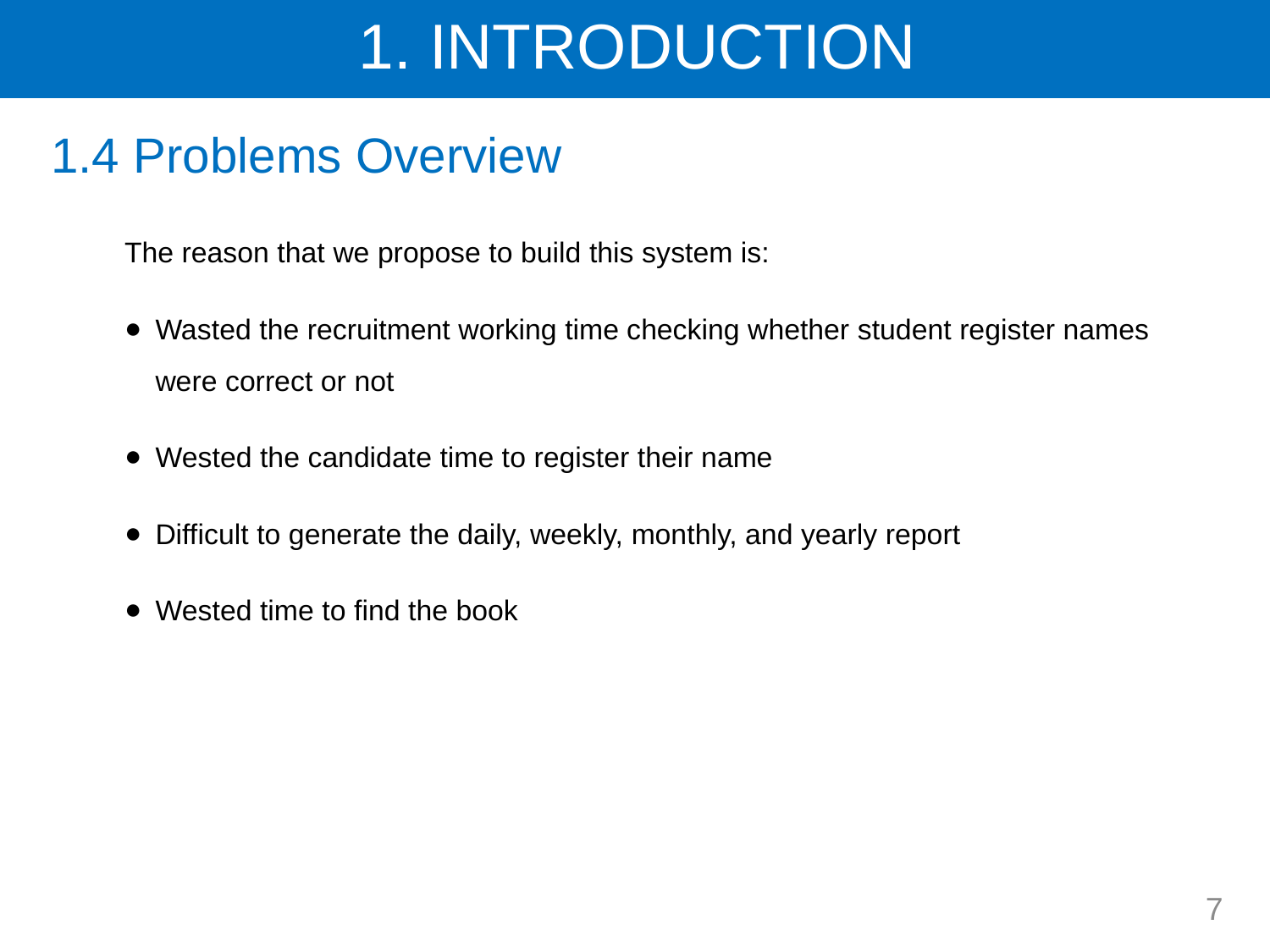

1. INTRODUCTION
1.4 Problems Overview
The reason that we propose to build this system is:
Wasted the recruitment working time checking whether student register names were correct or not
Wested the candidate time to register their name
Difficult to generate the daily, weekly, monthly, and yearly report
Wested time to find the book
7